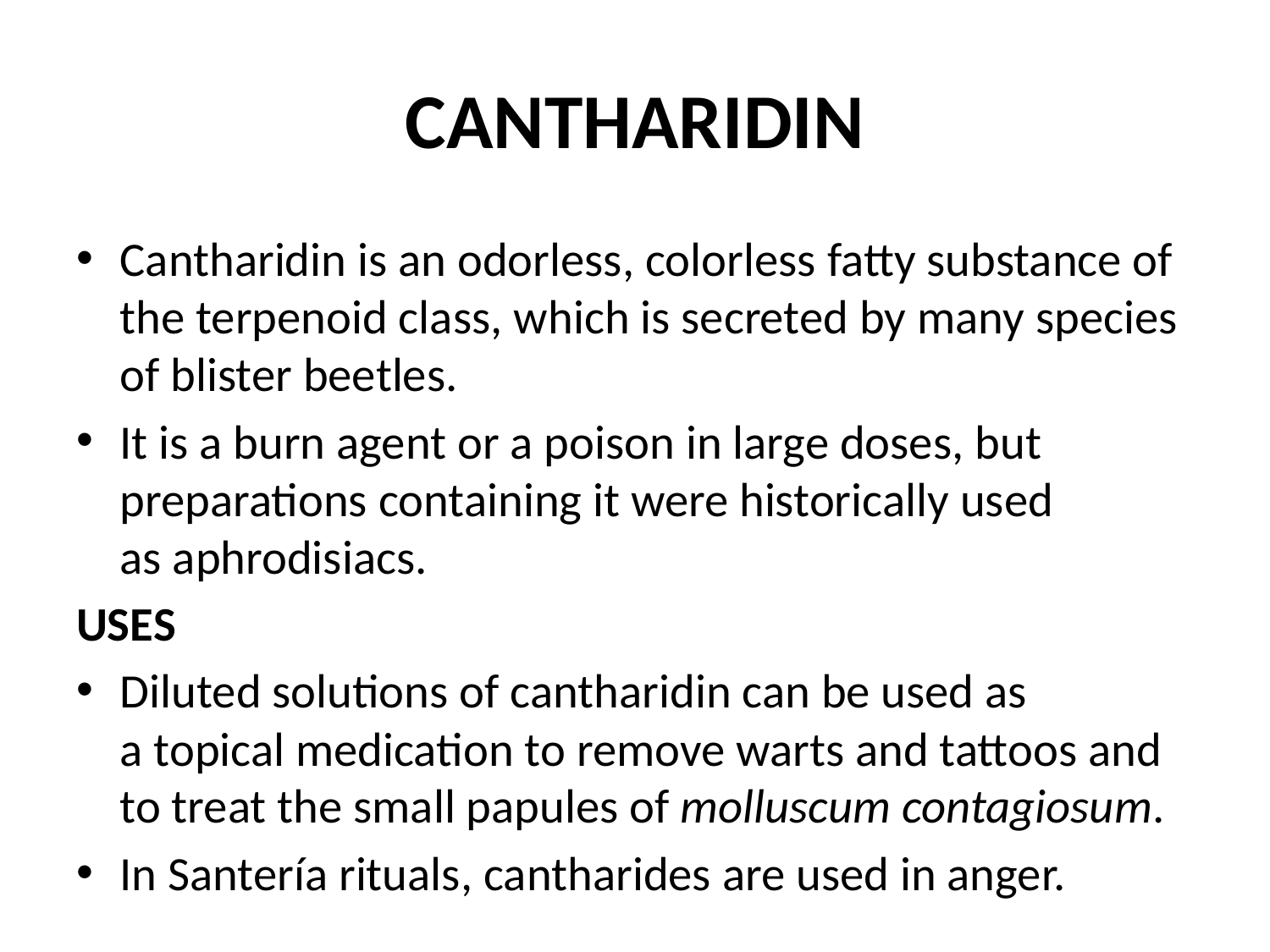

# CANTHARIDIN
Cantharidin is an odorless, colorless fatty substance of the terpenoid class, which is secreted by many species of blister beetles.
It is a burn agent or a poison in large doses, but preparations containing it were historically used as aphrodisiacs.
USES
Diluted solutions of cantharidin can be used as a topical medication to remove warts and tattoos and to treat the small papules of molluscum contagiosum.
In Santería rituals, cantharides are used in anger.